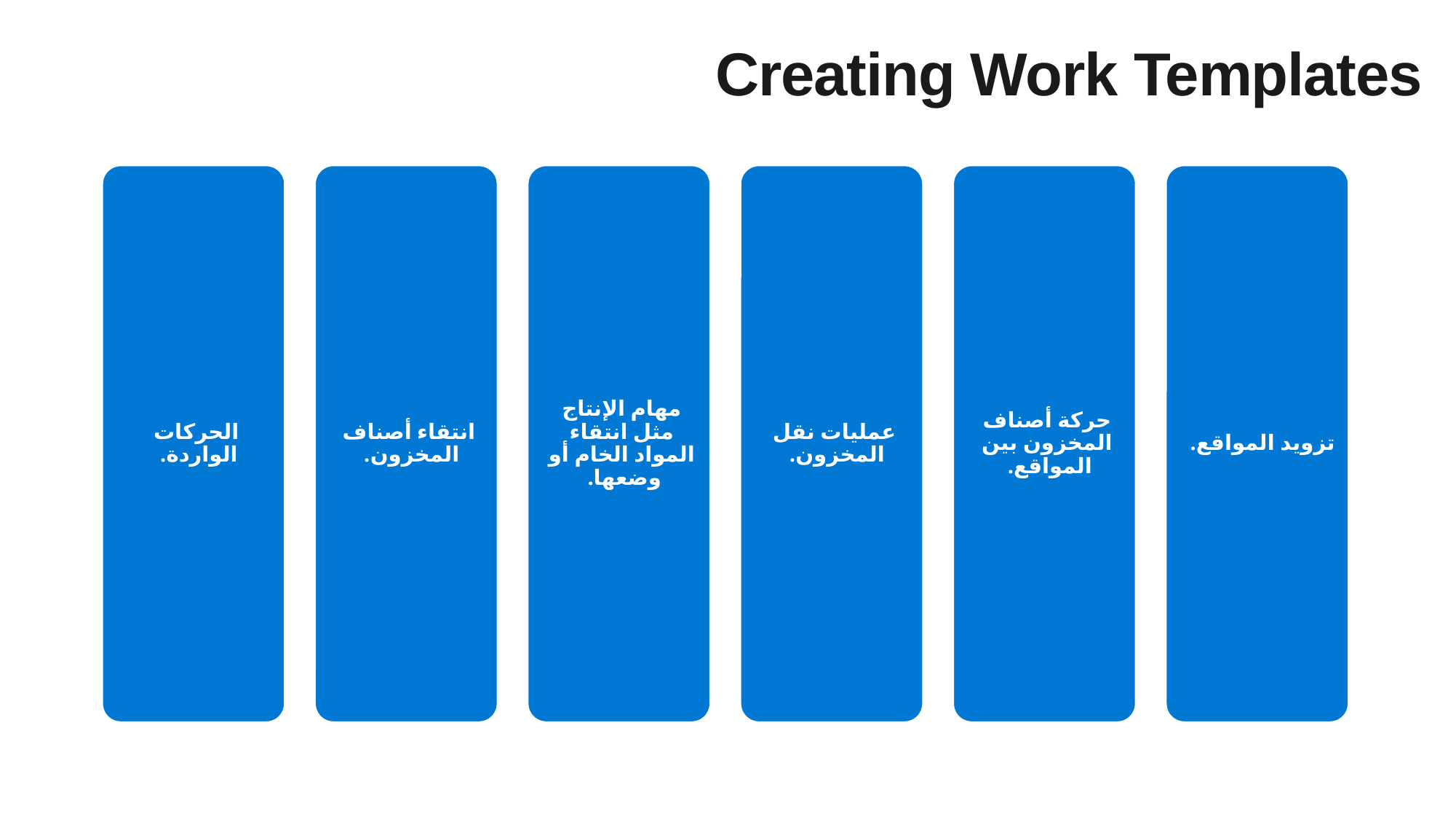

# Creating Work Templates
الحركات الواردة.
انتقاء أصناف المخزون.
مهام الإنتاج مثل انتقاء المواد الخام أو وضعها.
عمليات نقل المخزون.
حركة أصناف المخزون بين المواقع.
تزويد المواقع.